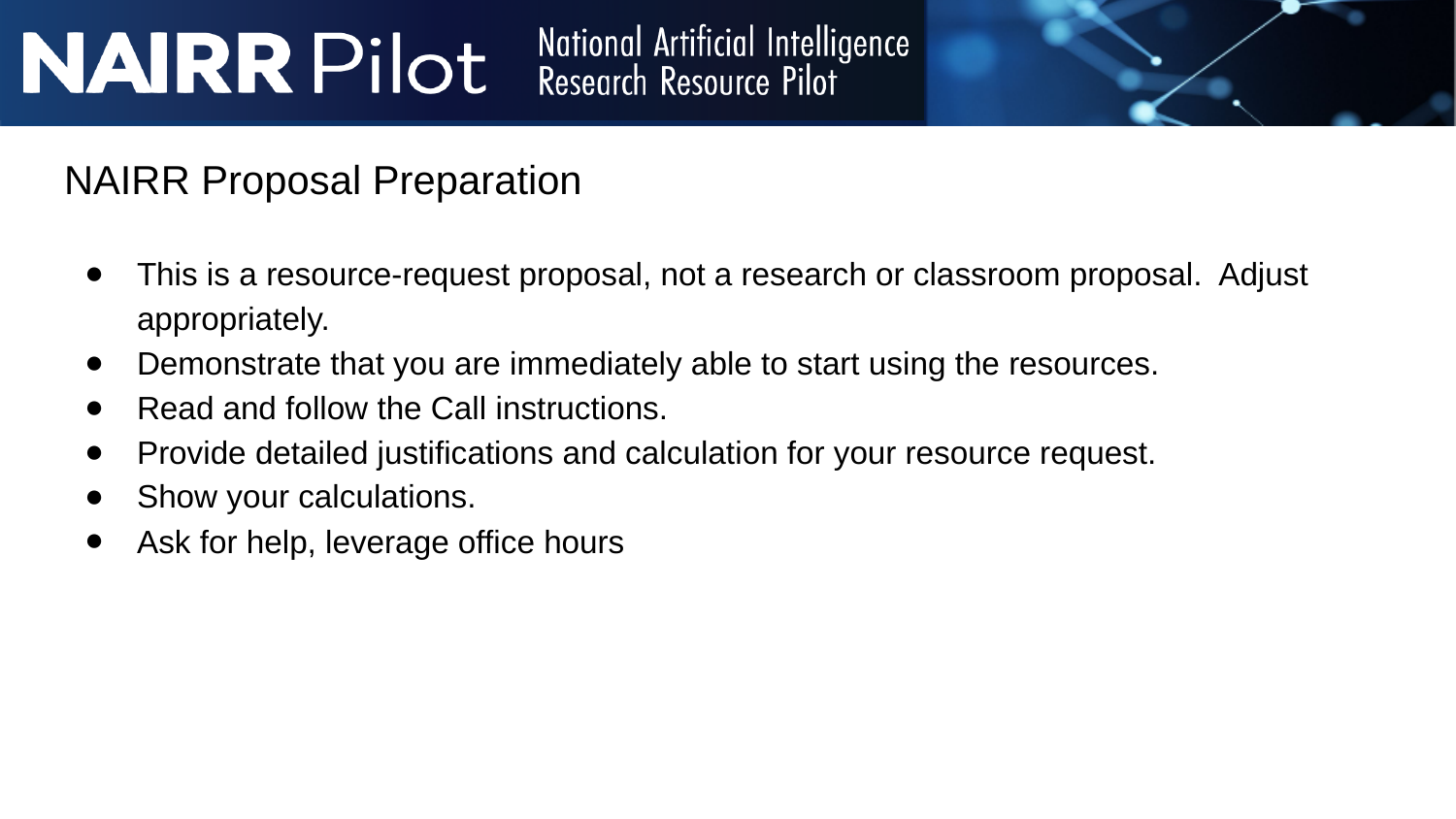

# NAIRR Proposal Preparation

This is a resource-request proposal, not a research or classroom proposal.  Adjust appropriately.
Demonstrate that you are immediately able to start using the resources.
Read and follow the Call instructions.
Provide detailed justifications and calculation for your resource request.
Show your calculations.
Ask for help, leverage office hours